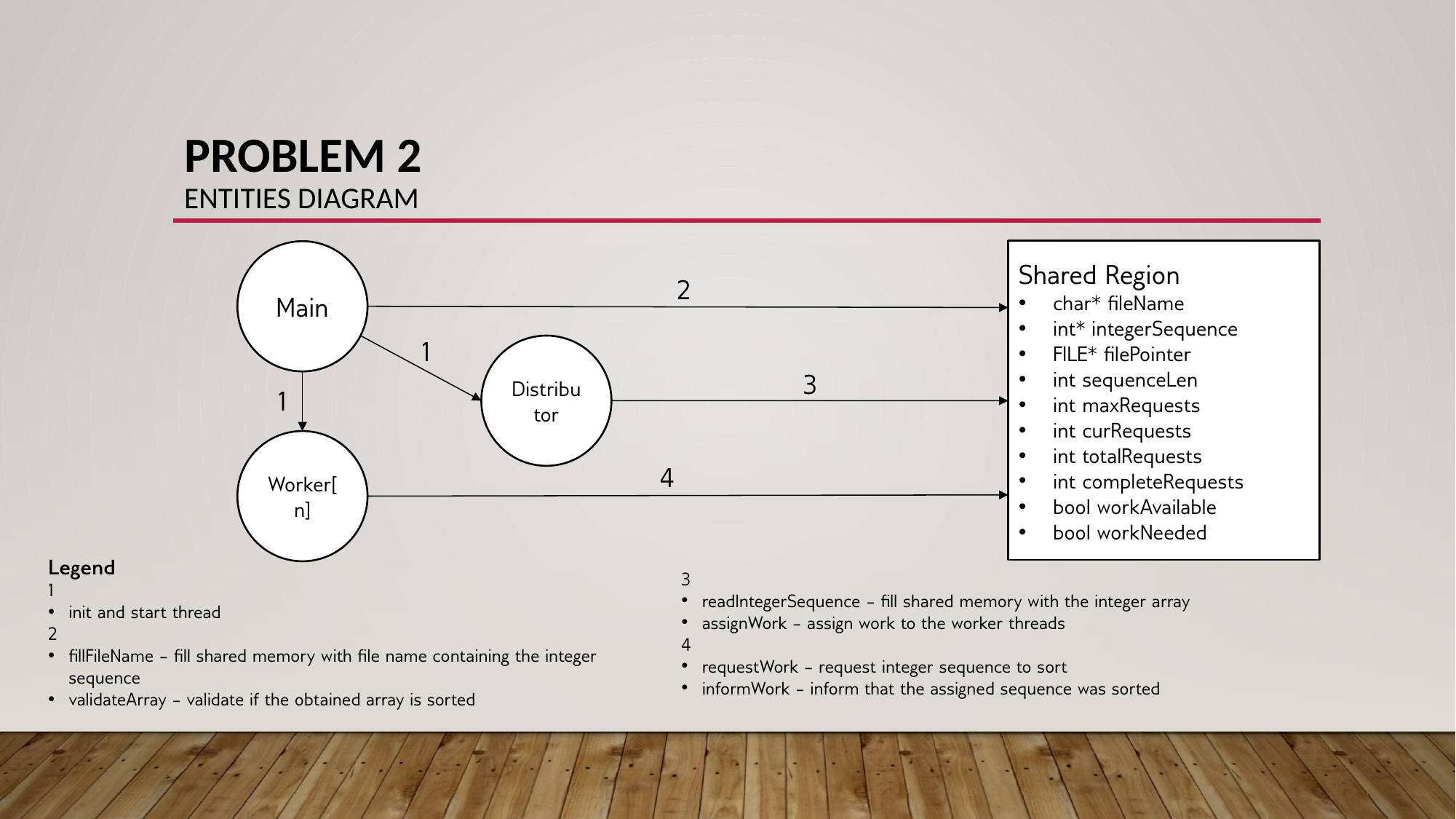

# Problem 2 Entities diagram
Shared Region
char* fileName
int* integerSequence
FILE* filePointer
int sequenceLen
int maxRequests
int curRequests
int totalRequests
int completeRequests
bool workAvailable
bool workNeeded
Main
2
1
Distributor
3
1
Worker[n]
4
Legend
1
init and start thread
2
fillFileName – fill shared memory with file name containing the integer sequence
validateArray – validate if the obtained array is sorted

3
readIntegerSequence – fill shared memory with the integer array
assignWork – assign work to the worker threads
4
requestWork – request integer sequence to sort
informWork – inform that the assigned sequence was sorted